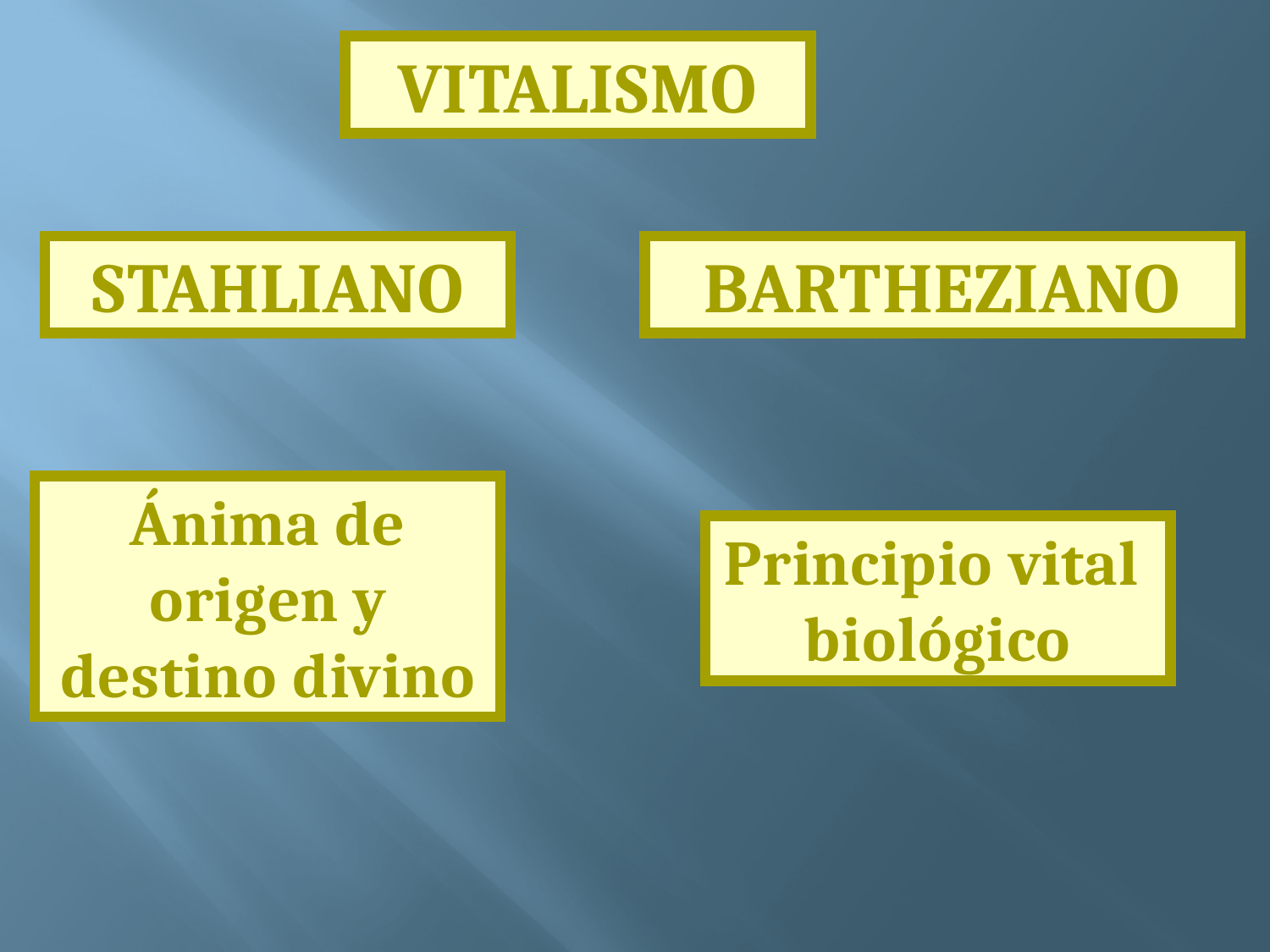

VITALISMO
STAHLIANO
BARTHEZIANO
Ánima de origen y destino divino
Principio vital  biológico